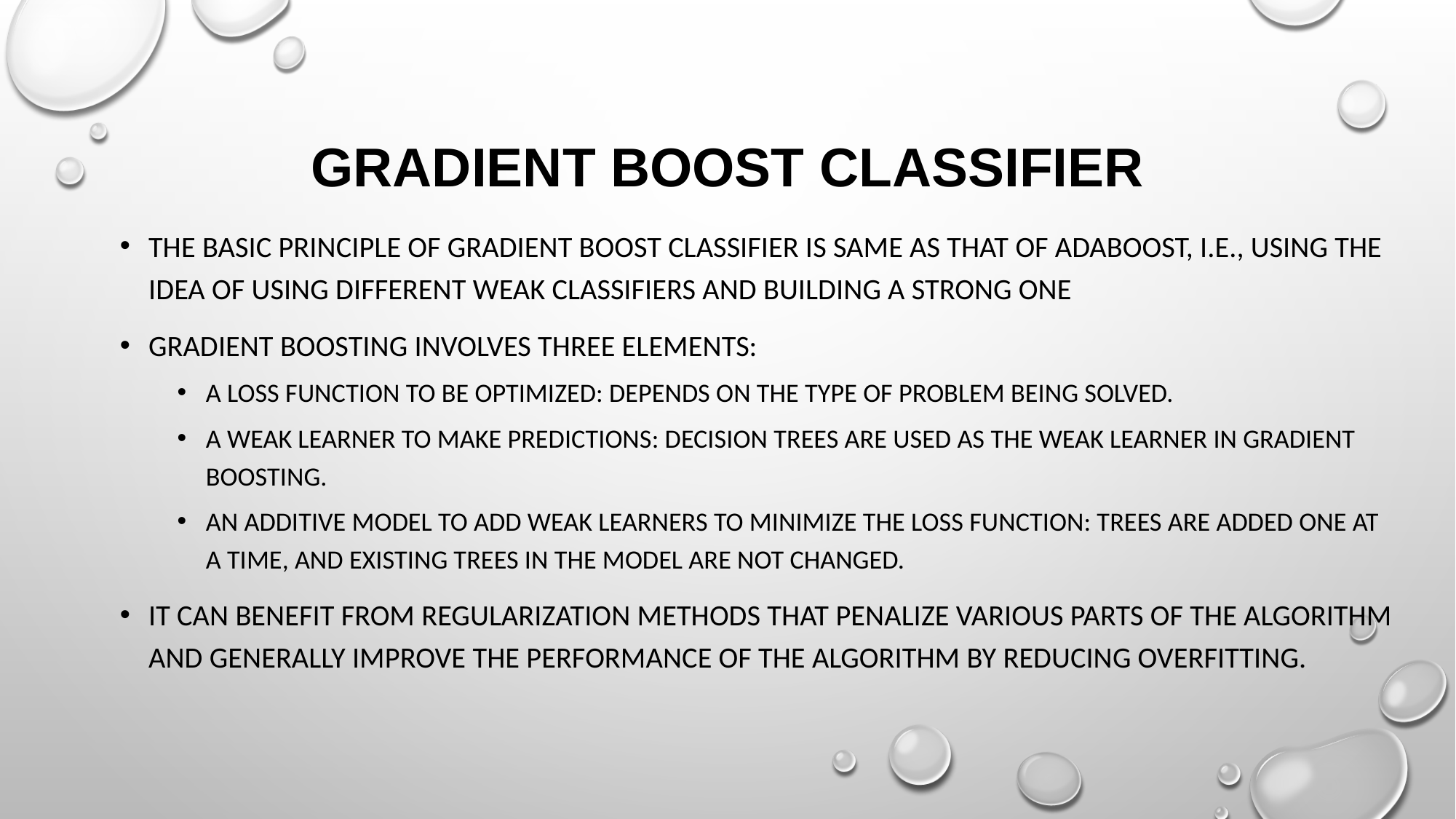

# Gradient boost classifier
The basic principle of gradient boost classifier is same as that of adaboost, i.e., using the idea of using different weak classifiers and building a strong one
Gradient boosting involves three elements:
A loss function to be optimized: depends on the type of problem being solved.
A weak learner to make predictions: Decision trees are used as the weak learner in gradient boosting.
An additive model to add weak learners to minimize the loss function: Trees are added one at a time, and existing trees in the model are not changed.
It can benefit from regularization methods that penalize various parts of the algorithm and generally improve the performance of the algorithm by reducing overfitting.